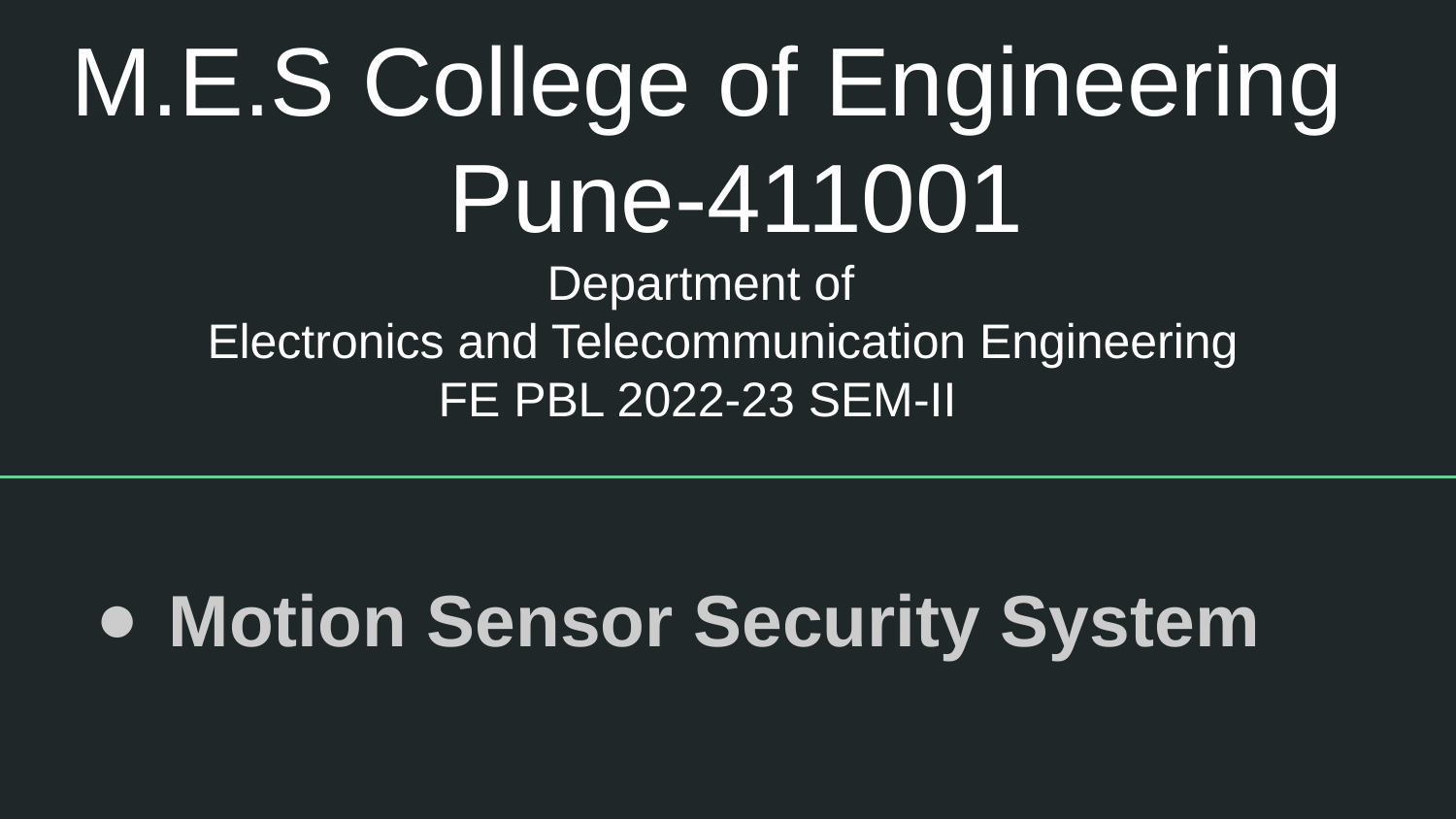

# M.E.S College of Engineering
              Pune-411001
                                   Department of
          Electronics and Telecommunication Engineering
                           FE PBL 2022-23 SEM-II
Motion Sensor Security System